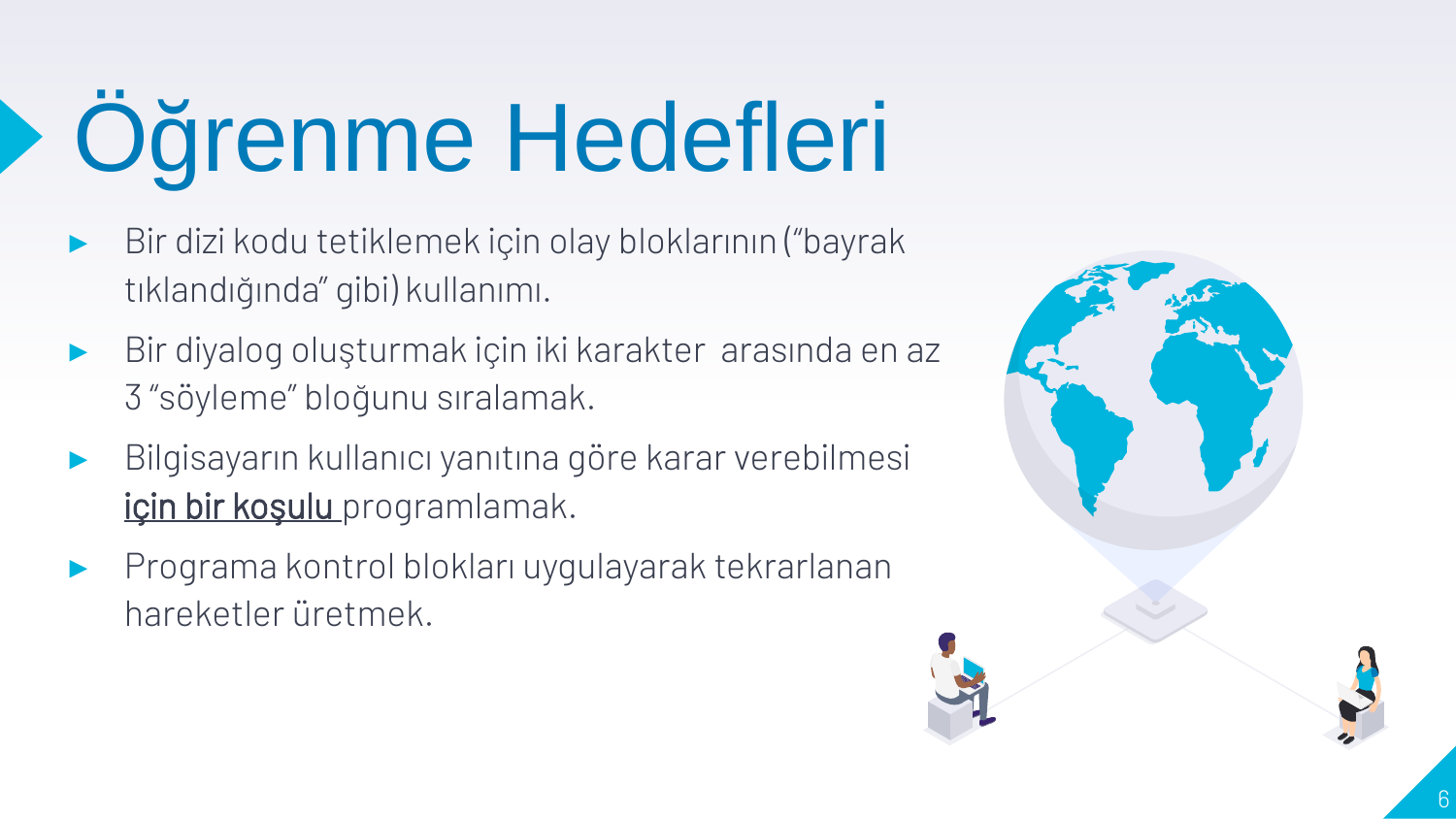

# Öğrenme Hedefleri
Bir dizi kodu tetiklemek için olay bloklarının (“bayrak tıklandığında” gibi) kullanımı.
Bir diyalog oluşturmak için iki karakter  arasında en az 3 “söyleme” bloğunu sıralamak.
Bilgisayarın kullanıcı yanıtına göre karar verebilmesi için bir koşulu programlamak.
Programa kontrol blokları uygulayarak tekrarlanan hareketler üretmek.

6